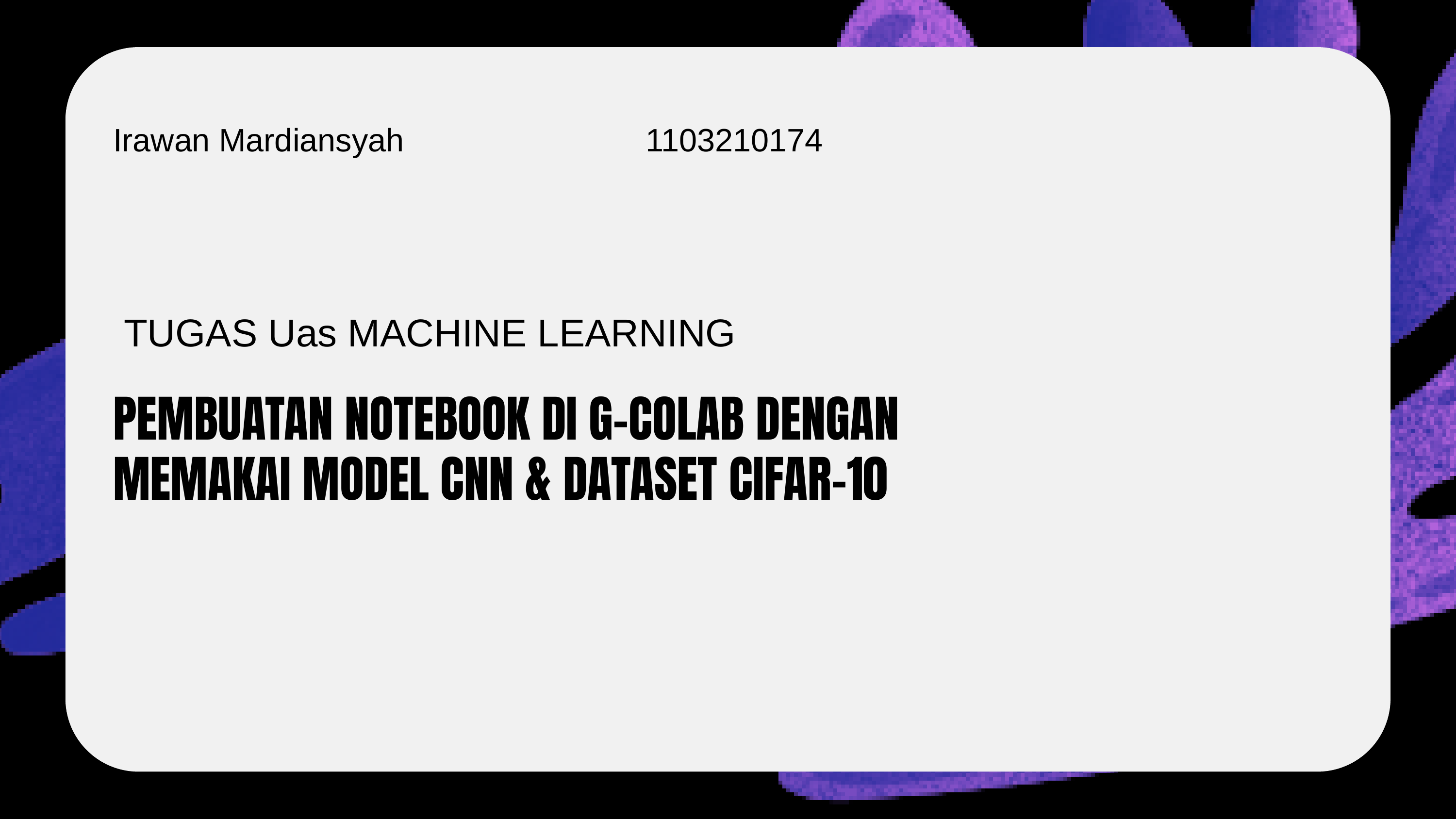

Irawan Mardiansyah                           1103210174
 TUGAS Uas MACHINE LEARNING
PEMBUATAN NOTEBOOK DI G-COLAB DENGAN MEMAKAI MODEL CNN & DATASET CIFAR-10